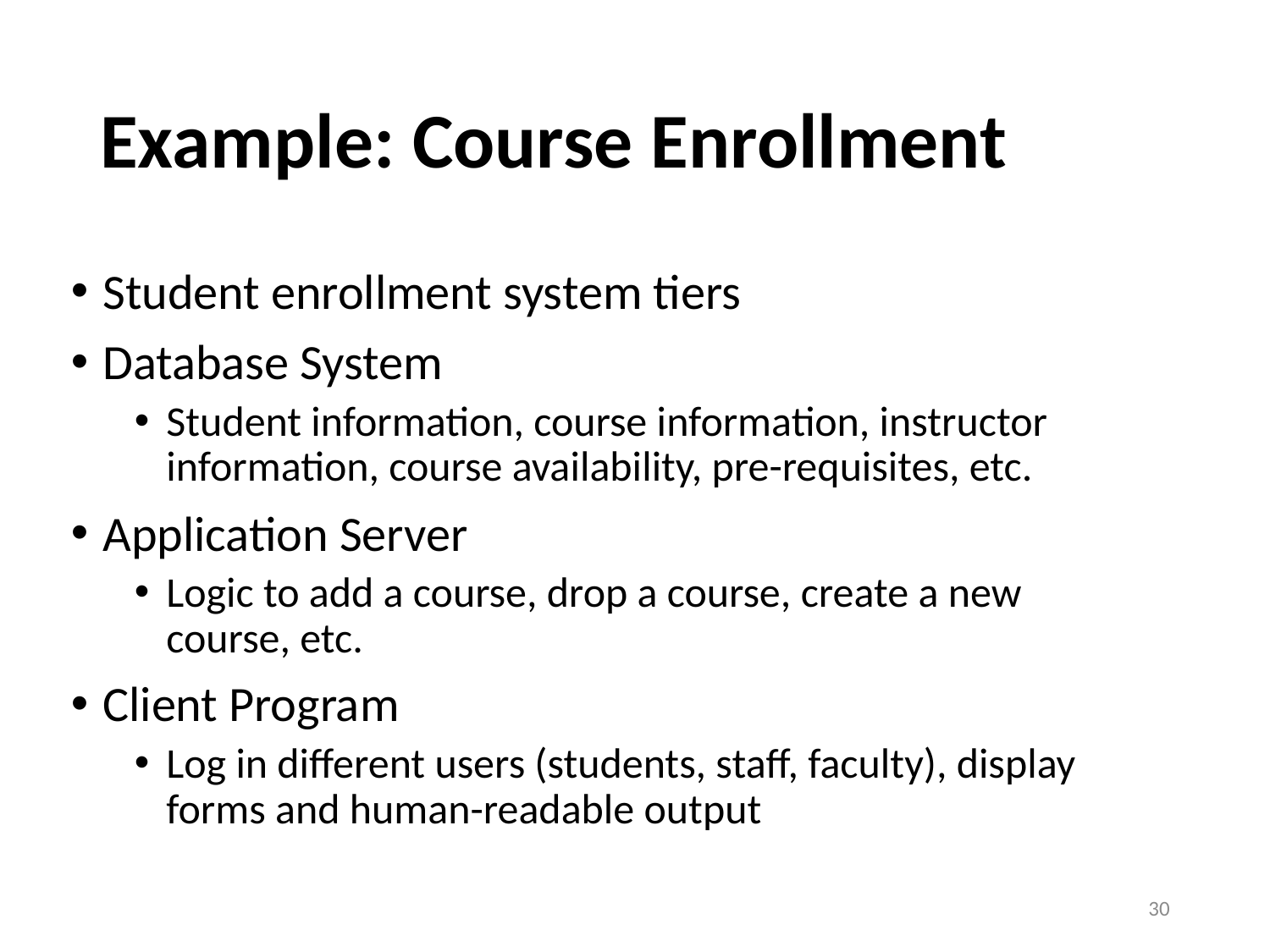

# Example: Course Enrollment
Student enrollment system tiers
Database System
Student information, course information, instructor information, course availability, pre-requisites, etc.
Application Server
Logic to add a course, drop a course, create a new course, etc.
Client Program
Log in different users (students, staff, faculty), display forms and human-readable output
30